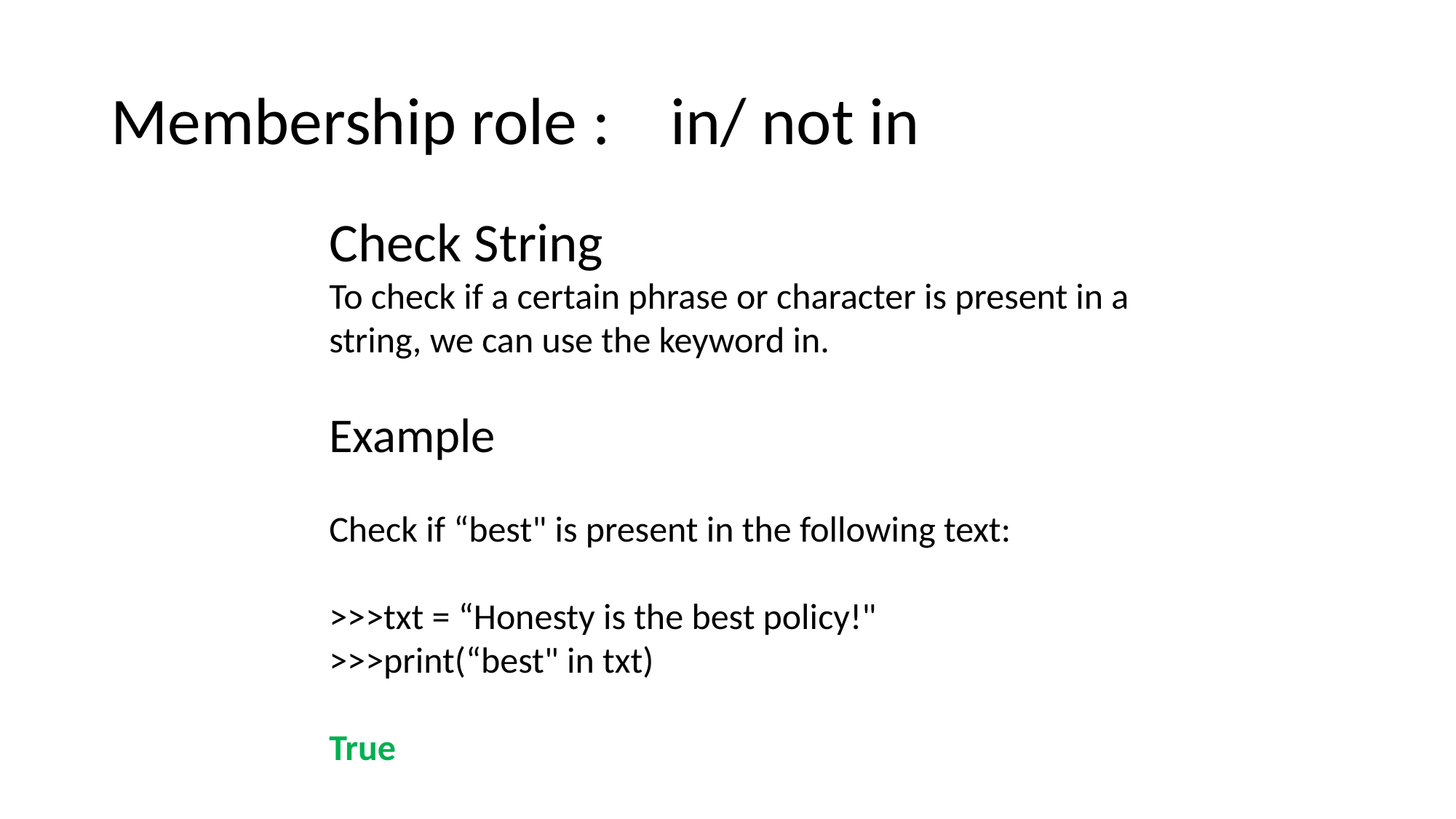

# Membership role :    in/ not in
Check String
To check if a certain phrase or character is present in a string, we can use the keyword in.

Example

Check if “best" is present in the following text:

>>>txt = “Honesty is the best policy!"
>>>print(“best" in txt)

True